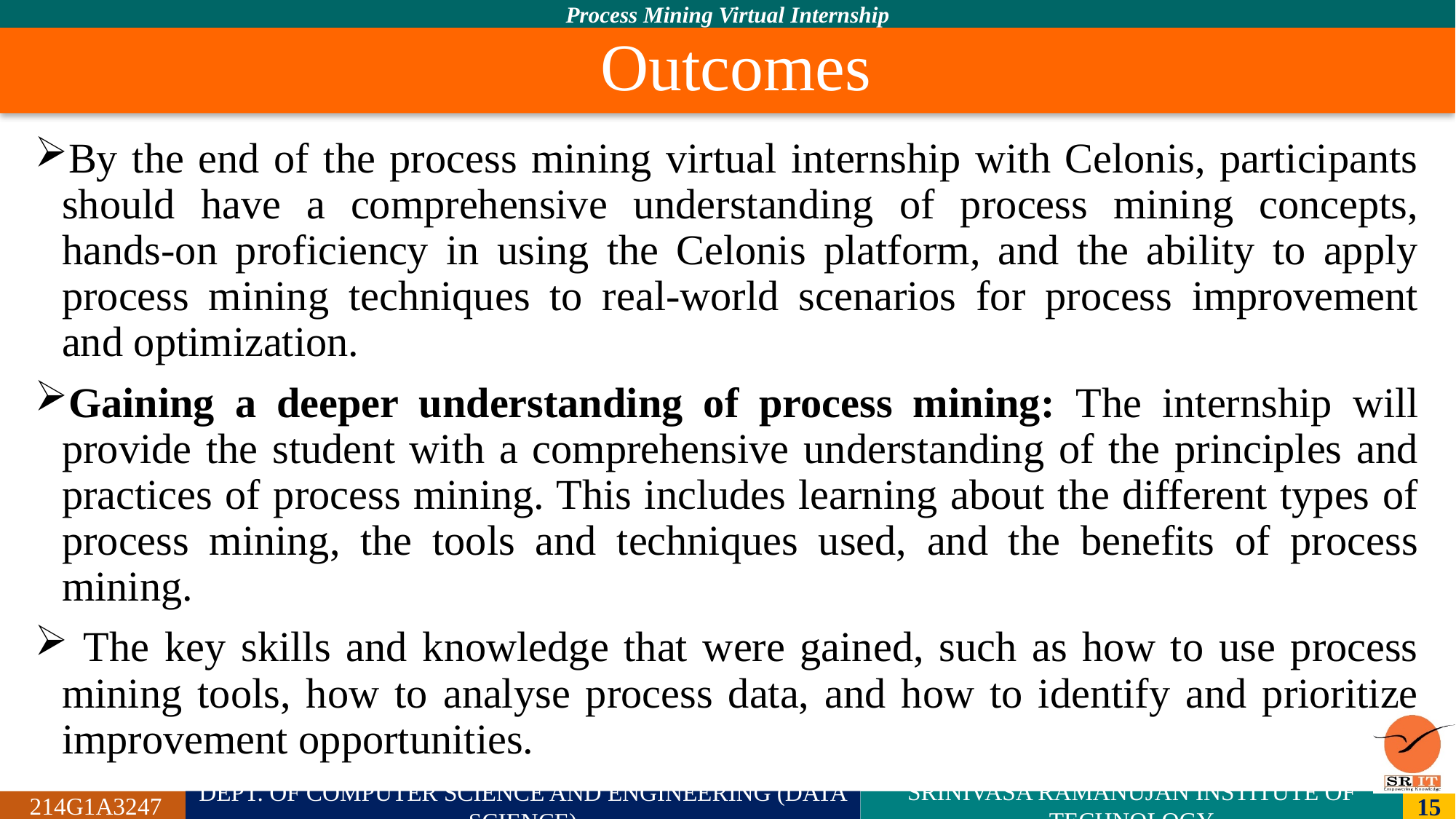

# Outcomes
By the end of the process mining virtual internship with Celonis, participants should have a comprehensive understanding of process mining concepts, hands-on proficiency in using the Celonis platform, and the ability to apply process mining techniques to real-world scenarios for process improvement and optimization.
Gaining a deeper understanding of process mining: The internship will provide the student with a comprehensive understanding of the principles and practices of process mining. This includes learning about the different types of process mining, the tools and techniques used, and the benefits of process mining.
 The key skills and knowledge that were gained, such as how to use process mining tools, how to analyse process data, and how to identify and prioritize improvement opportunities.